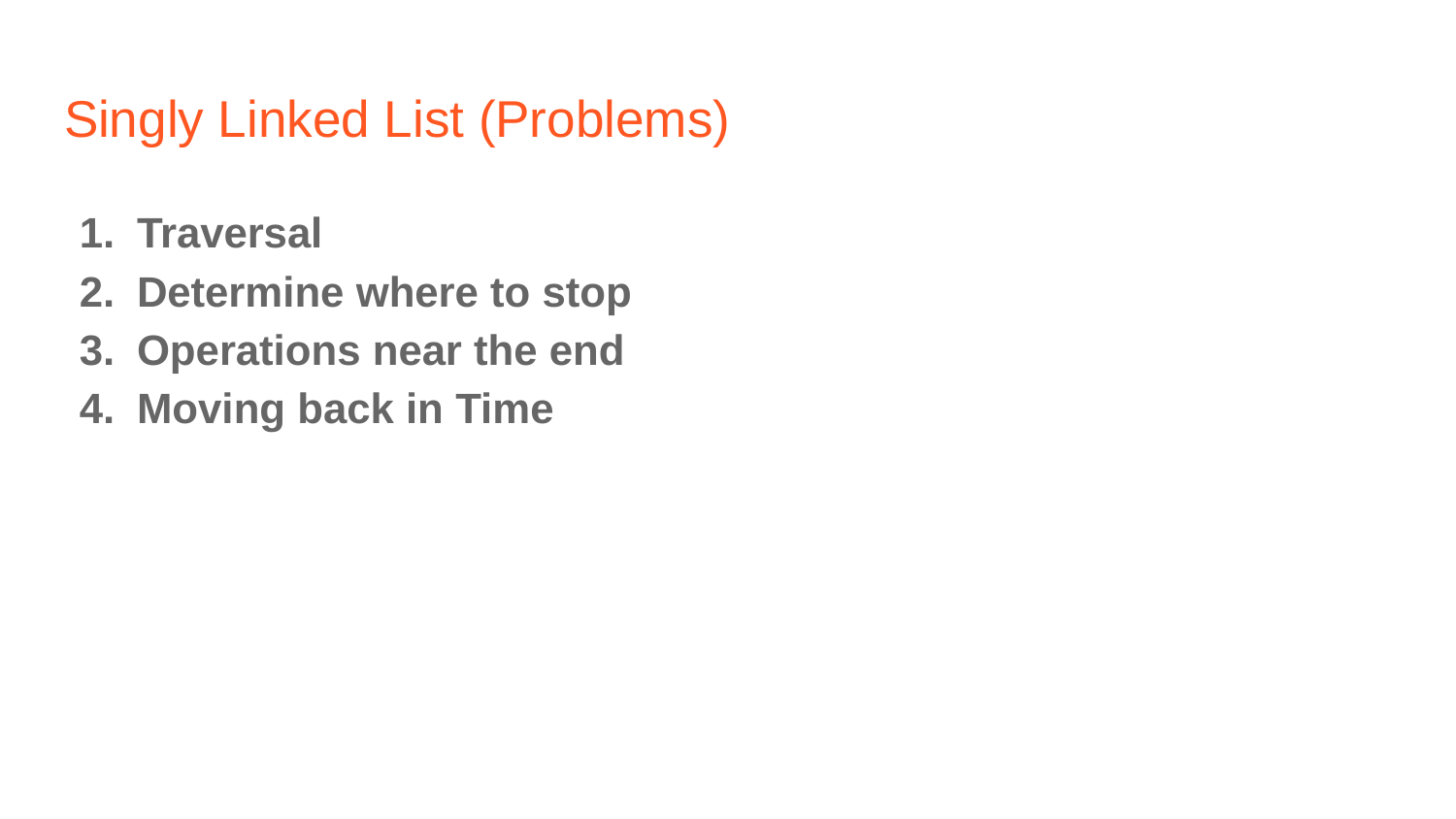

# Singly Linked List (Problems)
Traversal
Determine where to stop
Operations near the end
Moving back in Time